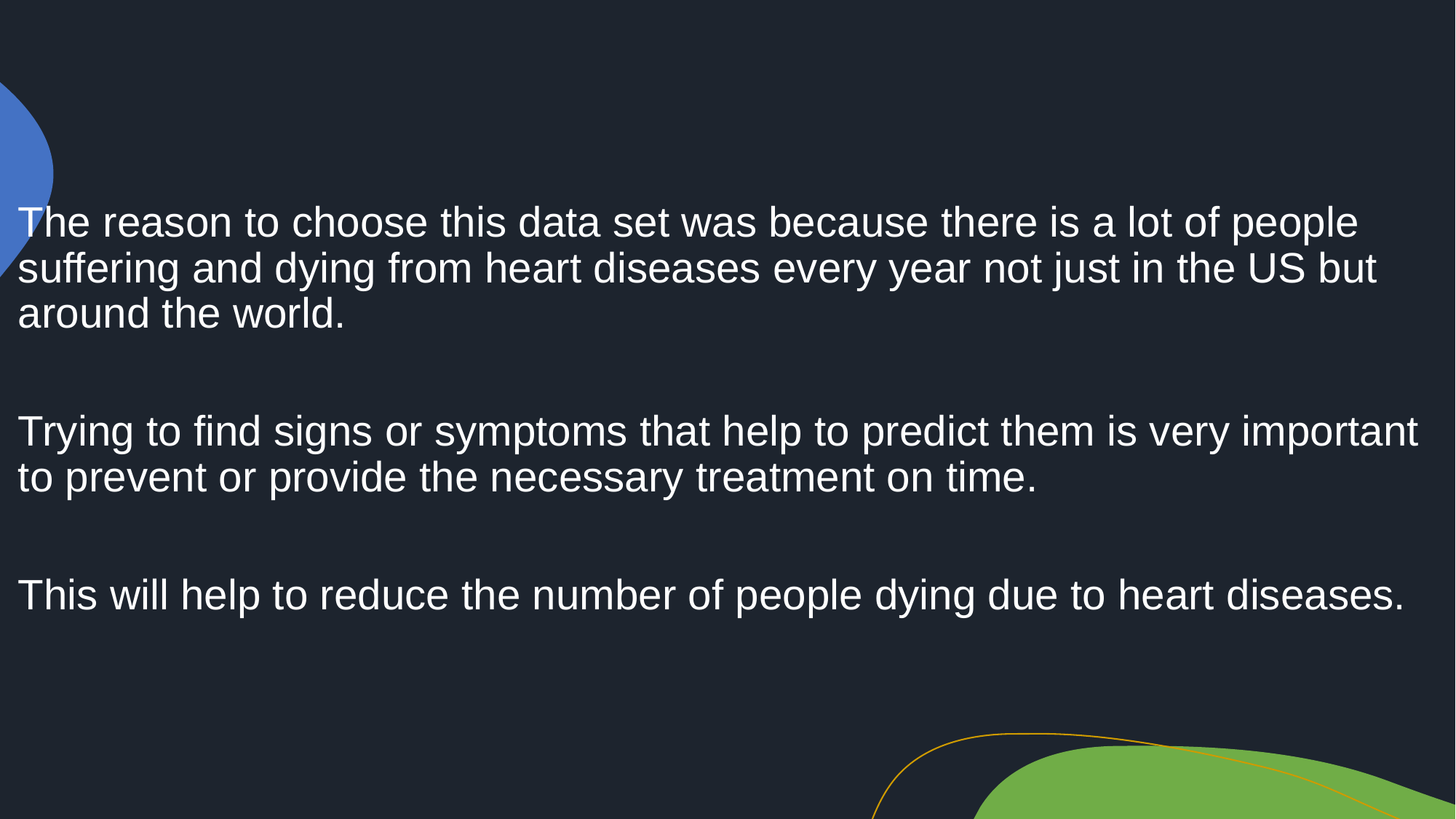

# The reason to choose this data set was because there is a lot of people suffering and dying from heart diseases every year not just in the US but around the world. Trying to find signs or symptoms that help to predict them is very important to prevent or provide the necessary treatment on time. This will help to reduce the number of people dying due to heart diseases.